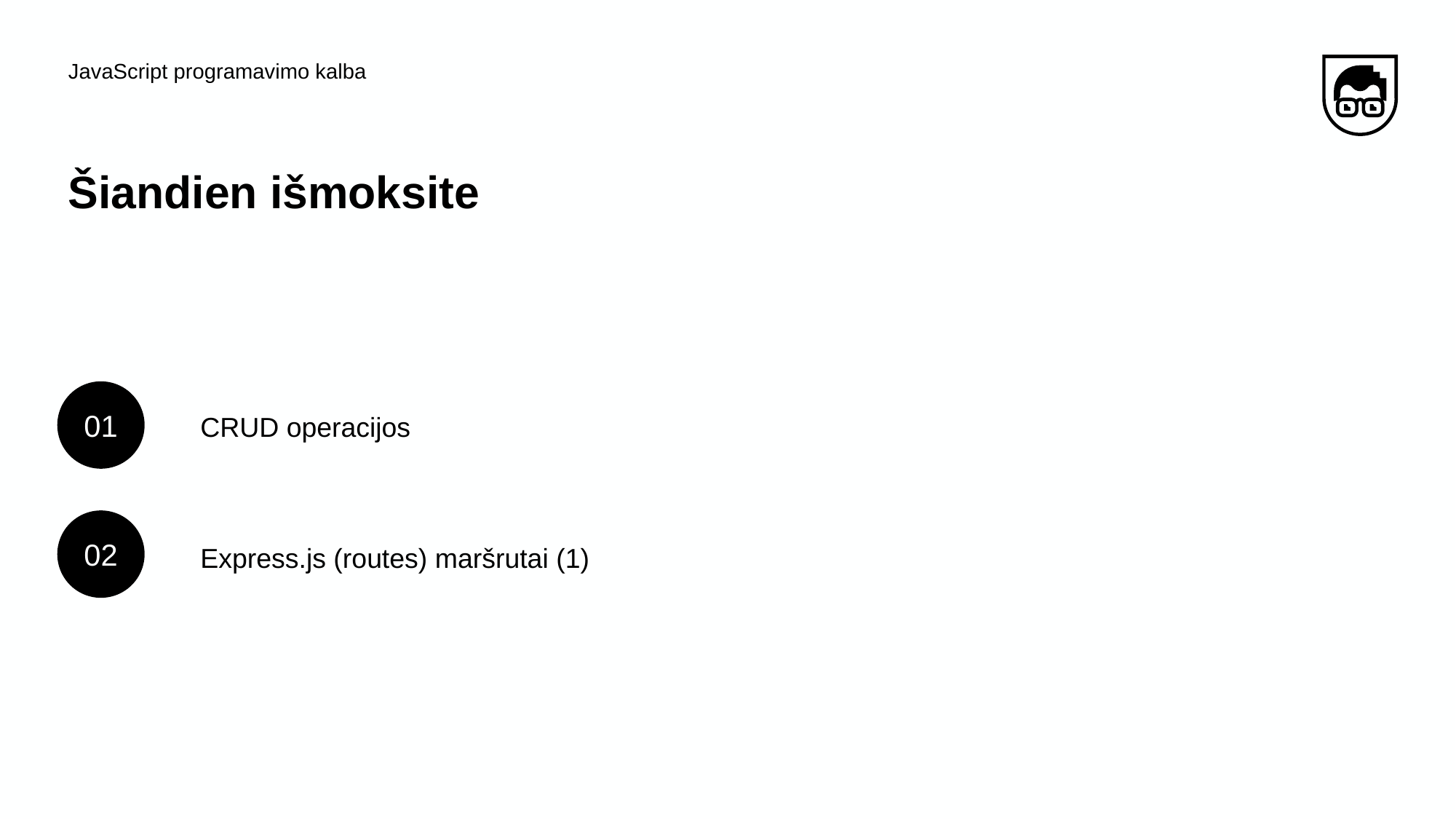

JavaScript programavimo kalba
# Šiandien išmoksite
01
CRUD operacijos

02
Express.js (routes) maršrutai (1)